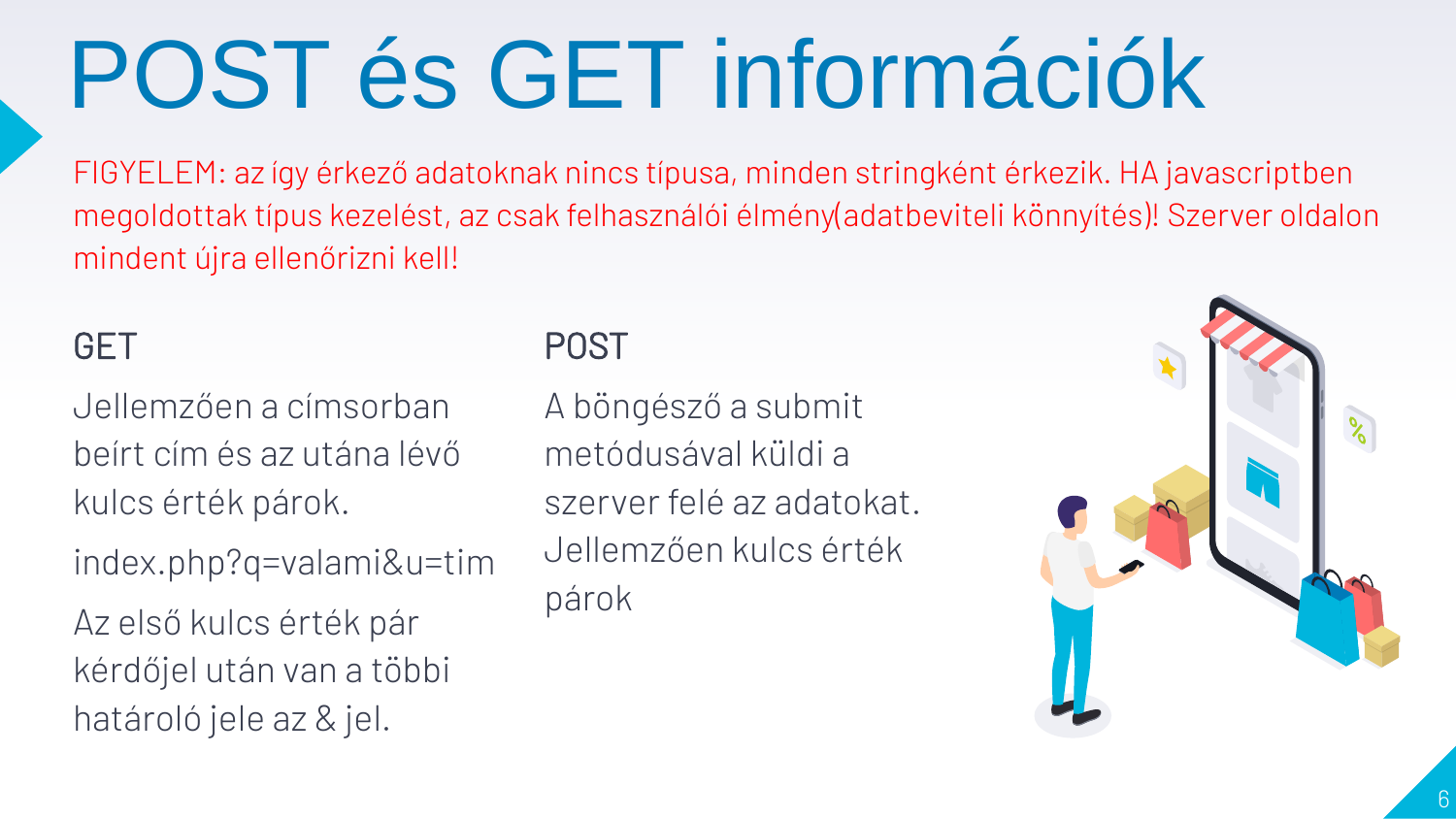

# POST és GET információk
FIGYELEM: az így érkező adatoknak nincs típusa, minden stringként érkezik. HA javascriptben megoldottak típus kezelést, az csak felhasználói élmény(adatbeviteli könnyítés)! Szerver oldalon mindent újra ellenőrizni kell!

GET
Jellemzően a címsorban beírt cím és az utána lévő kulcs érték párok.
index.php?q=valami&u=tim
Az első kulcs érték pár kérdőjel után van a többi határoló jele az & jel.
POST
A böngésző a submit metódusával küldi a szerver felé az adatokat. Jellemzően kulcs érték párok
6